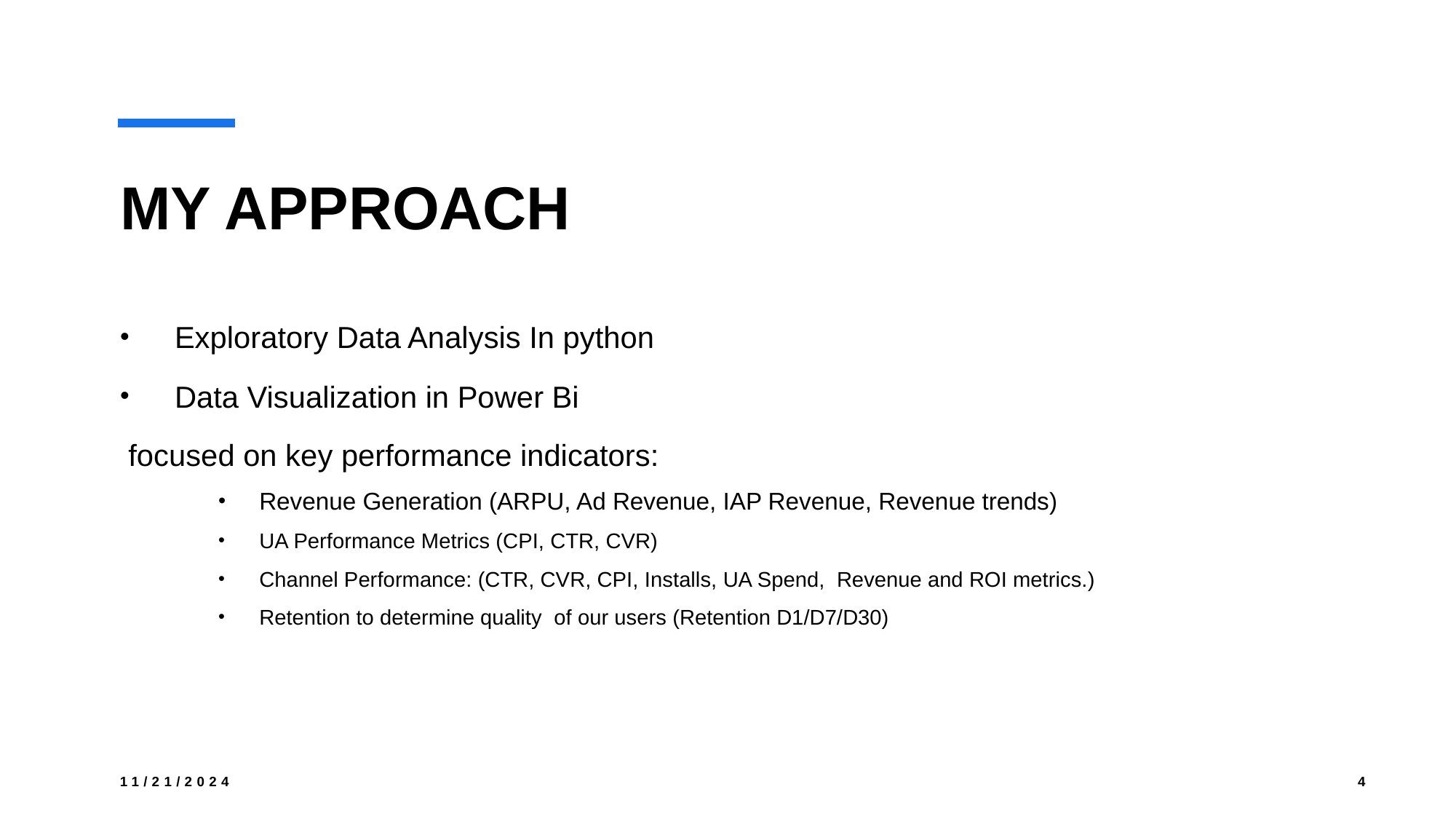

# MY APPROACH
Exploratory Data Analysis In python
Data Visualization in Power Bi
 focused on key performance indicators:
Revenue Generation (ARPU, Ad Revenue, IAP Revenue, Revenue trends)
UA Performance Metrics (CPI, CTR, CVR)
Channel Performance: (CTR, CVR, CPI, Installs, UA Spend,  Revenue and ROI metrics.)
Retention to determine quality  of our users (Retention D1/D7/D30)
11/21/2024

4